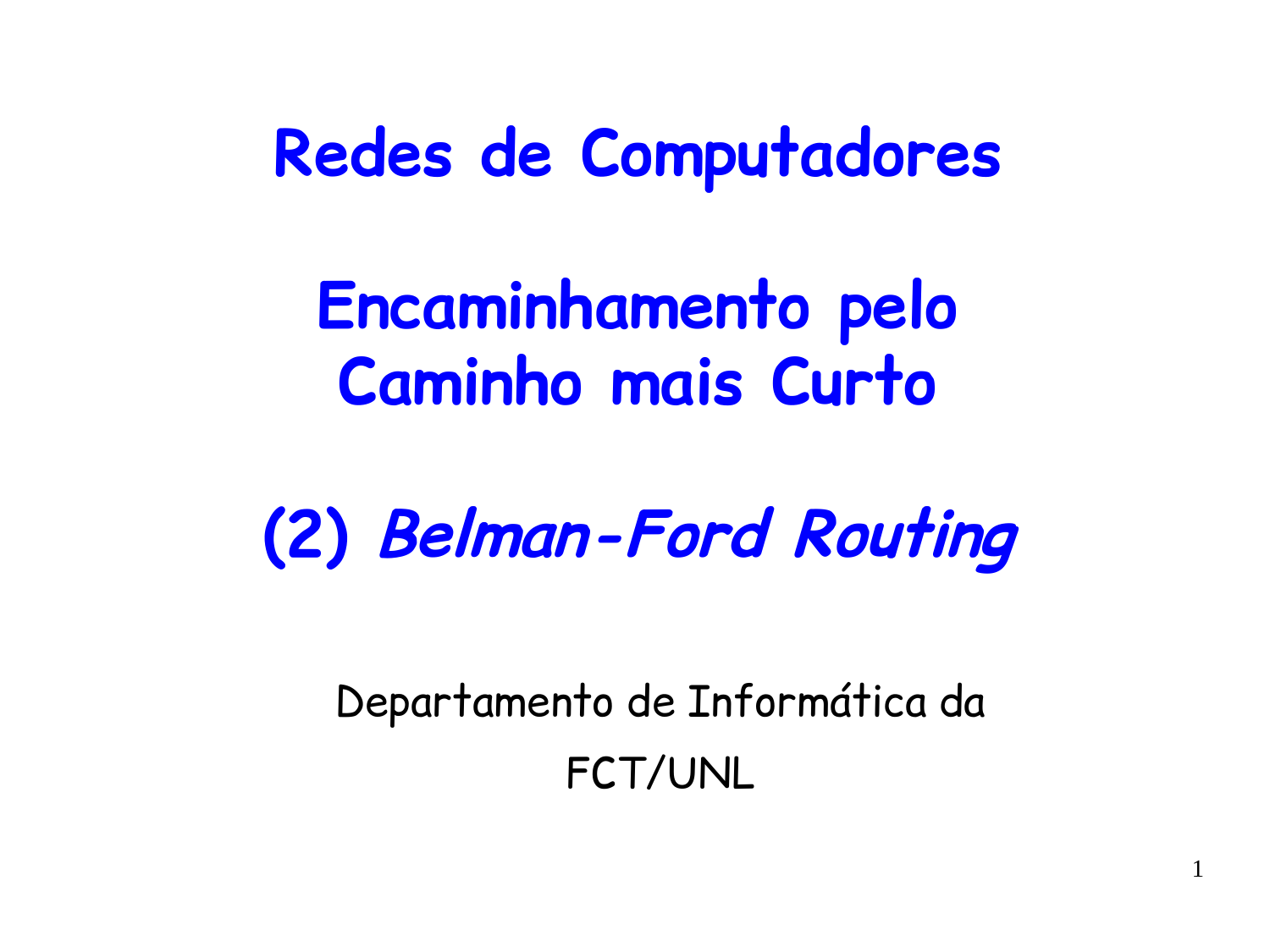

# Redes de Computadores Encaminhamento pelo Caminho mais Curto (2) Belman-Ford Routing

Departamento de Informática da
FCT/UNL
1